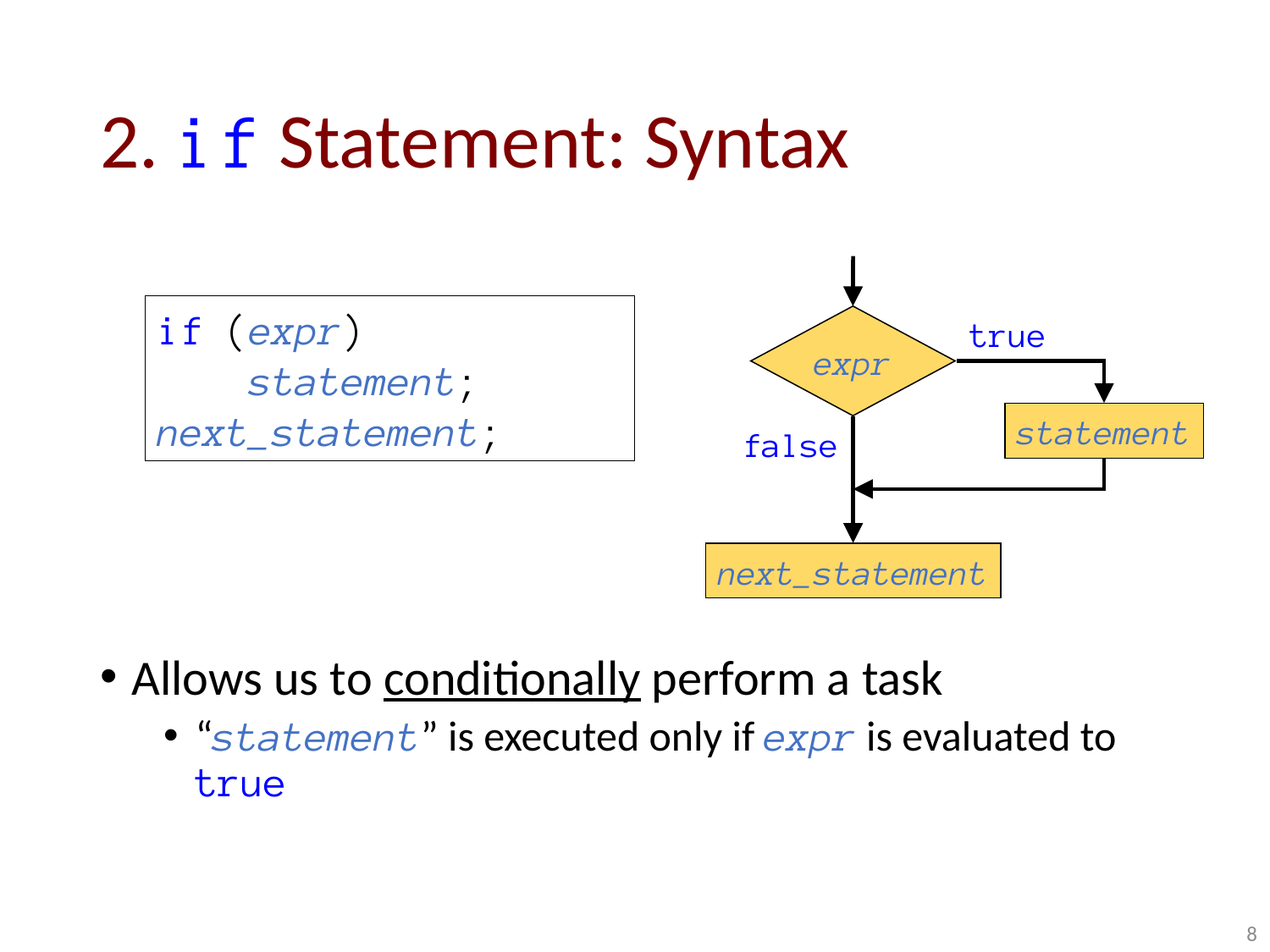

# 2. if Statement: Syntax
if (expr)
    statement;
next_statement;
true
expr
statement
false
next_statement
Allows us to conditionally perform a task
“statement” is executed only if expr is evaluated to true
8